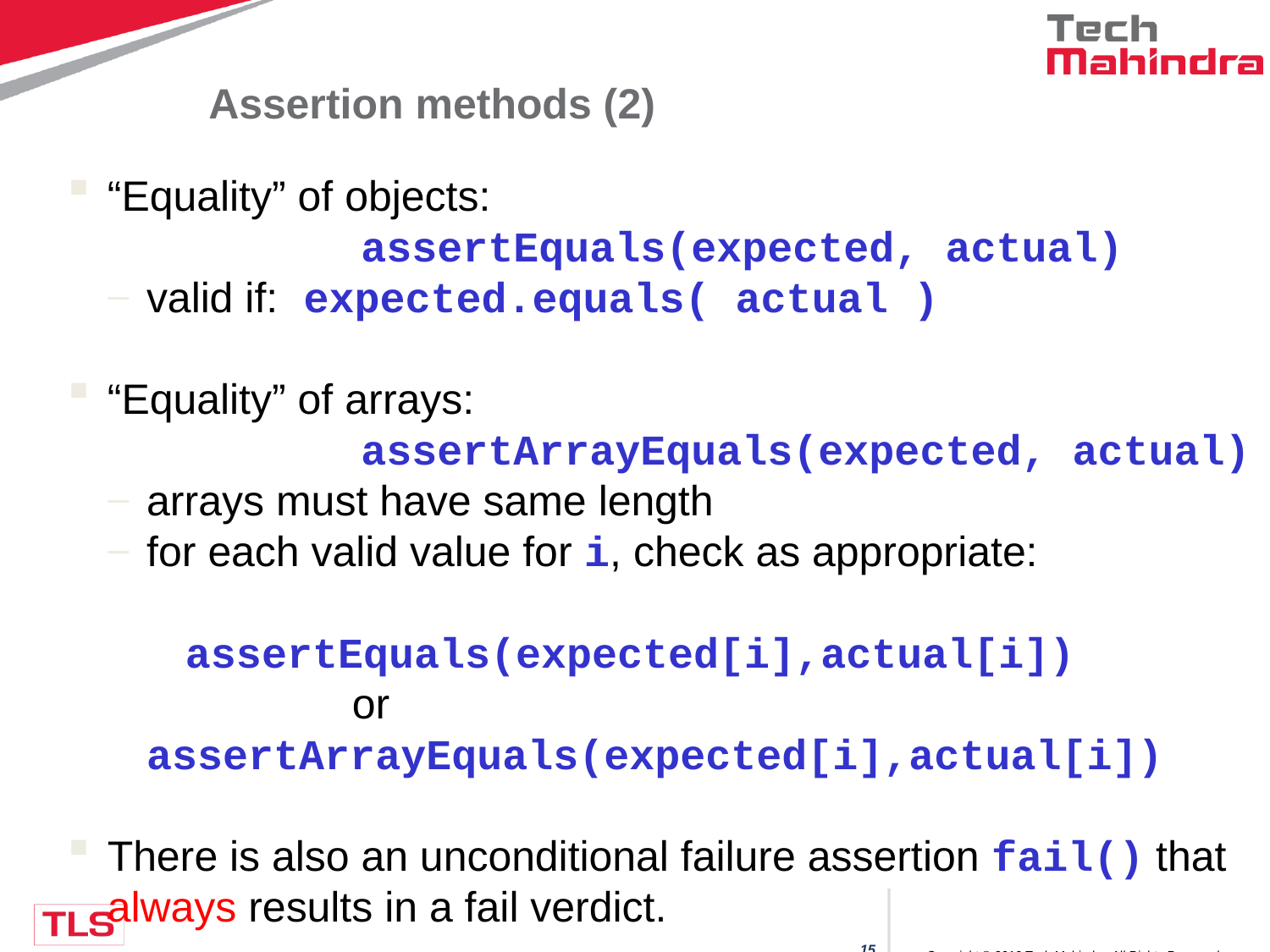

Assertion methods (2)
“Equality” of objects:
			assertEquals(expected, actual)
valid if: expected.equals( actual )

“Equality” of arrays:
			assertArrayEquals(expected, actual)
arrays must have same length
for each valid value for i, check as appropriate:
			assertEquals(expected[i],actual[i])
		or
assertArrayEquals(expected[i],actual[i])

There is also an unconditional failure assertion fail() that always results in a fail verdict.
Copyright © 2016 Tech Mahindra. All Rights Reserved.